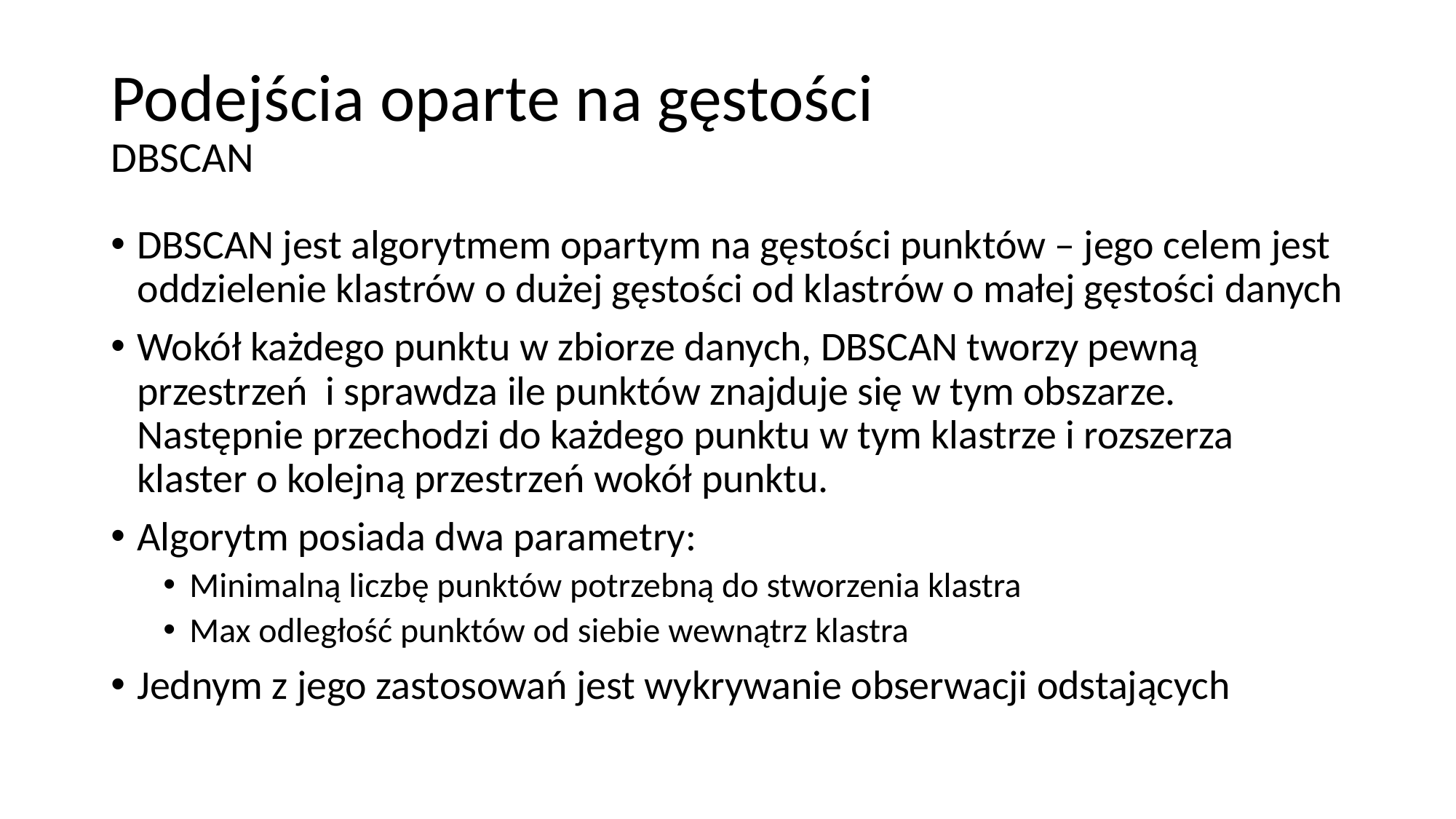

# Podejścia oparte na gęstości DBSCAN
DBSCAN jest algorytmem opartym na gęstości punktów – jego celem jest oddzielenie klastrów o dużej gęstości od klastrów o małej gęstości danych
Wokół każdego punktu w zbiorze danych, DBSCAN tworzy pewną przestrzeń  i sprawdza ile punktów znajduje się w tym obszarze. Następnie przechodzi do każdego punktu w tym klastrze i rozszerza klaster o kolejną przestrzeń wokół punktu.
Algorytm posiada dwa parametry:
Minimalną liczbę punktów potrzebną do stworzenia klastra
Max odległość punktów od siebie wewnątrz klastra
Jednym z jego zastosowań jest wykrywanie obserwacji odstających